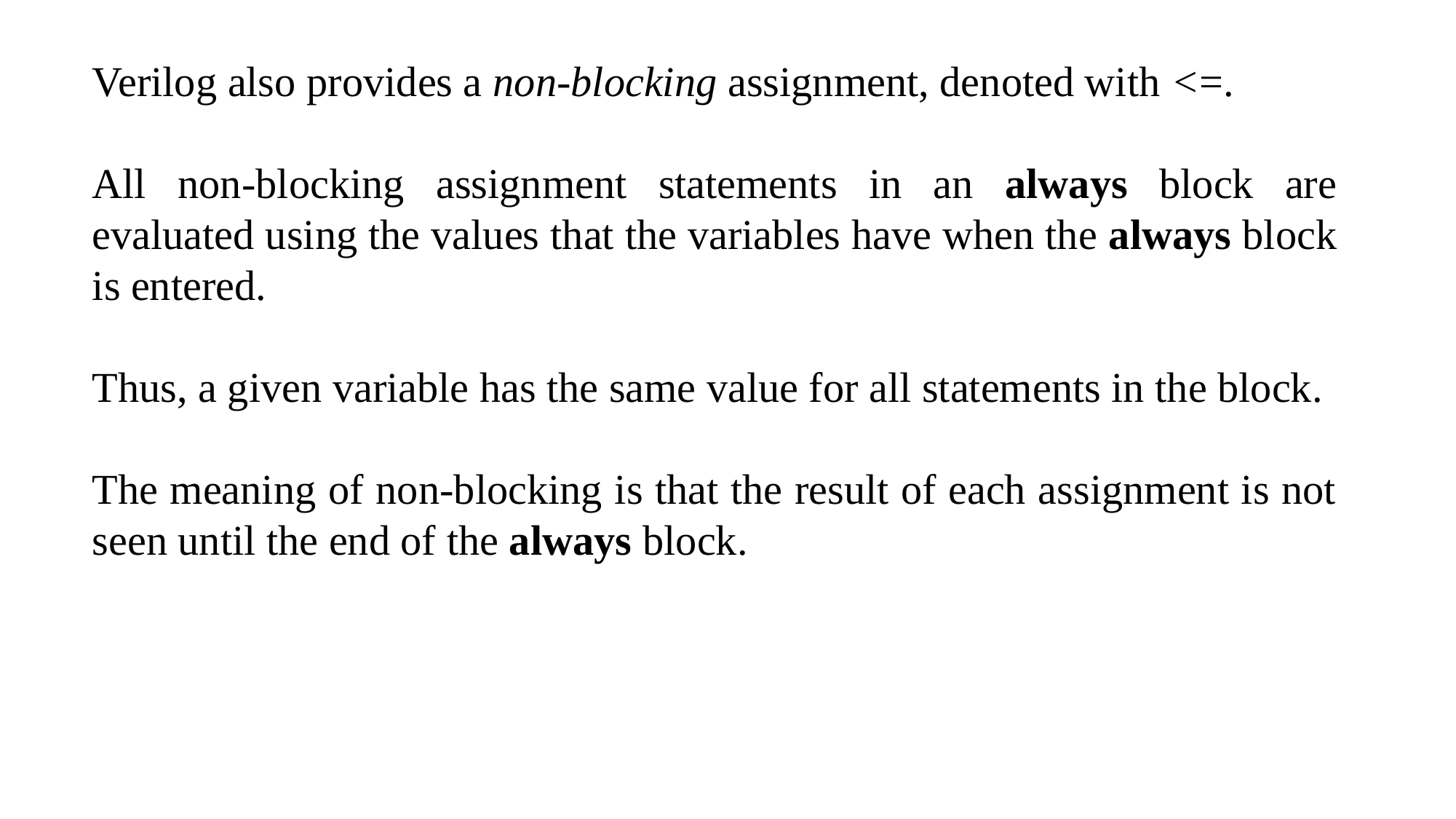

Verilog also provides a non-blocking assignment, denoted with <=.

All non-blocking assignment statements in an always block are evaluated using the values that the variables have when the always block is entered.

Thus, a given variable has the same value for all statements in the block.

The meaning of non-blocking is that the result of each assignment is not seen until the end of the always block.